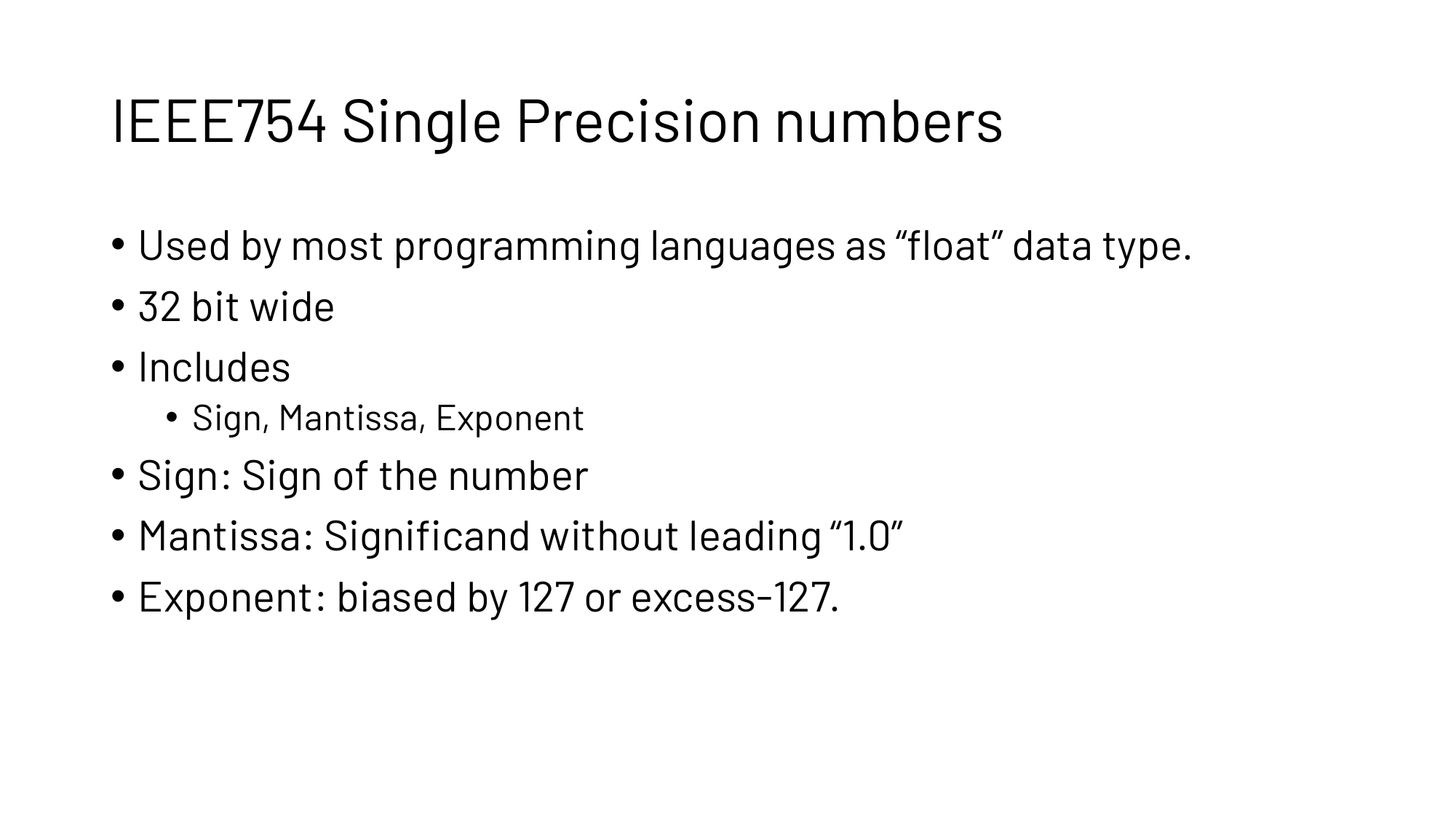

# IEEE754 Single Precision numbers
Used by most programming languages as “float” data type.
32 bit wide
Includes
Sign, Mantissa, Exponent
Sign: Sign of the number
Mantissa: Significand without leading “1.0”
Exponent: biased by 127 or excess-127.